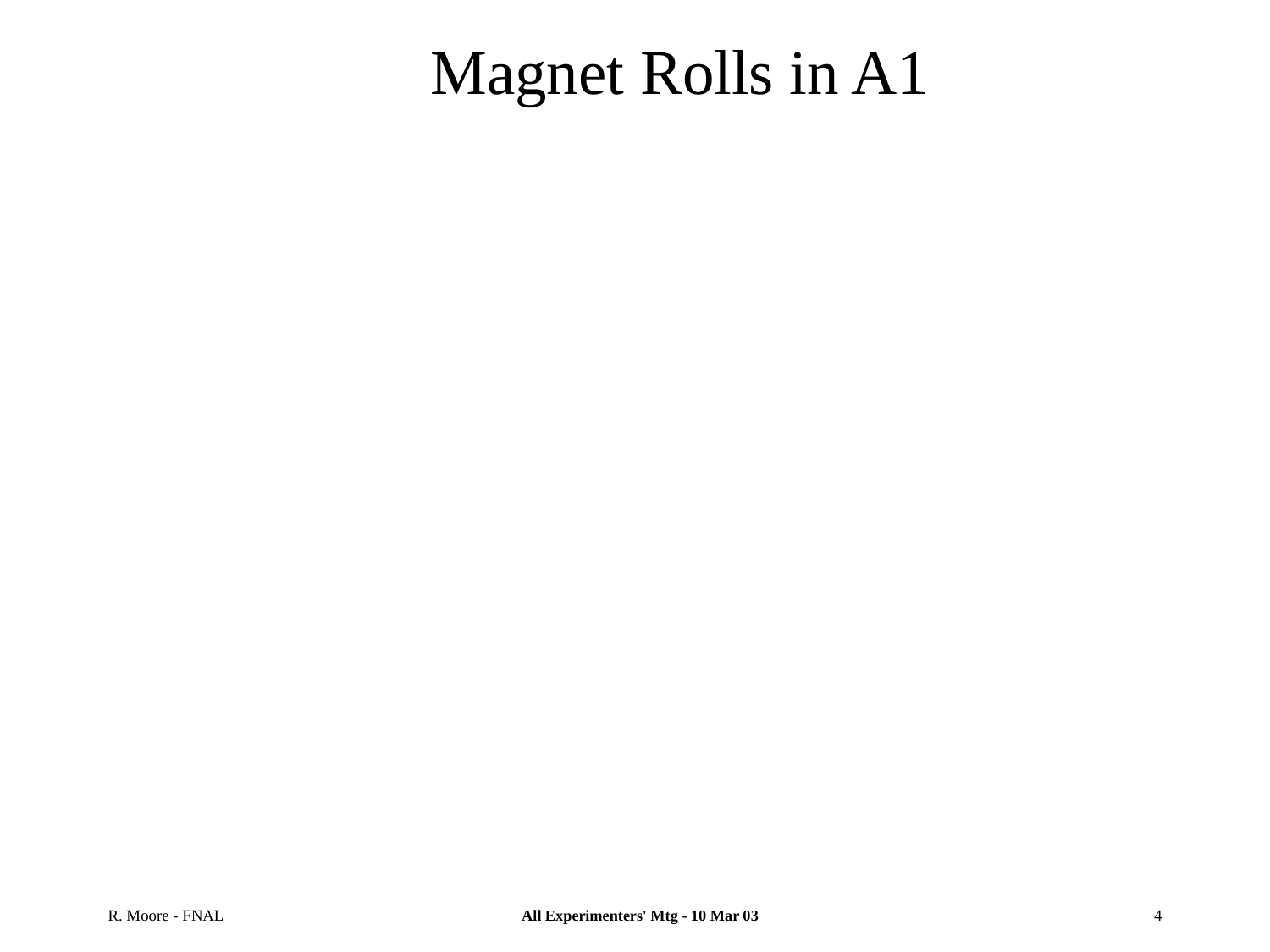

Magnet Rolls in A1
R. Moore - FNAL
All Experimenters' Mtg - 10 Mar 03
4